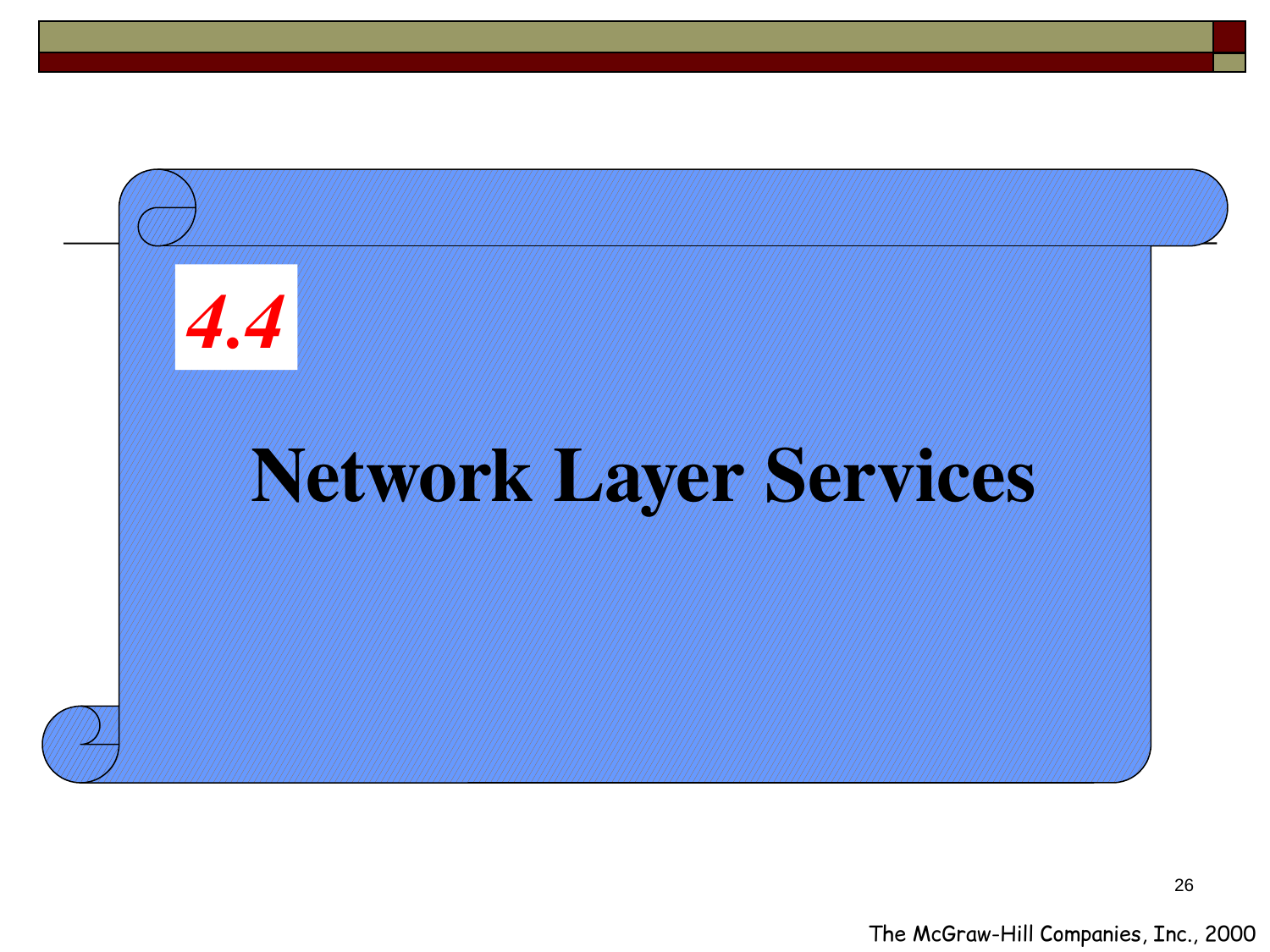

4.4
Network Layer Services
26
The McGraw-Hill Companies, Inc., 2000